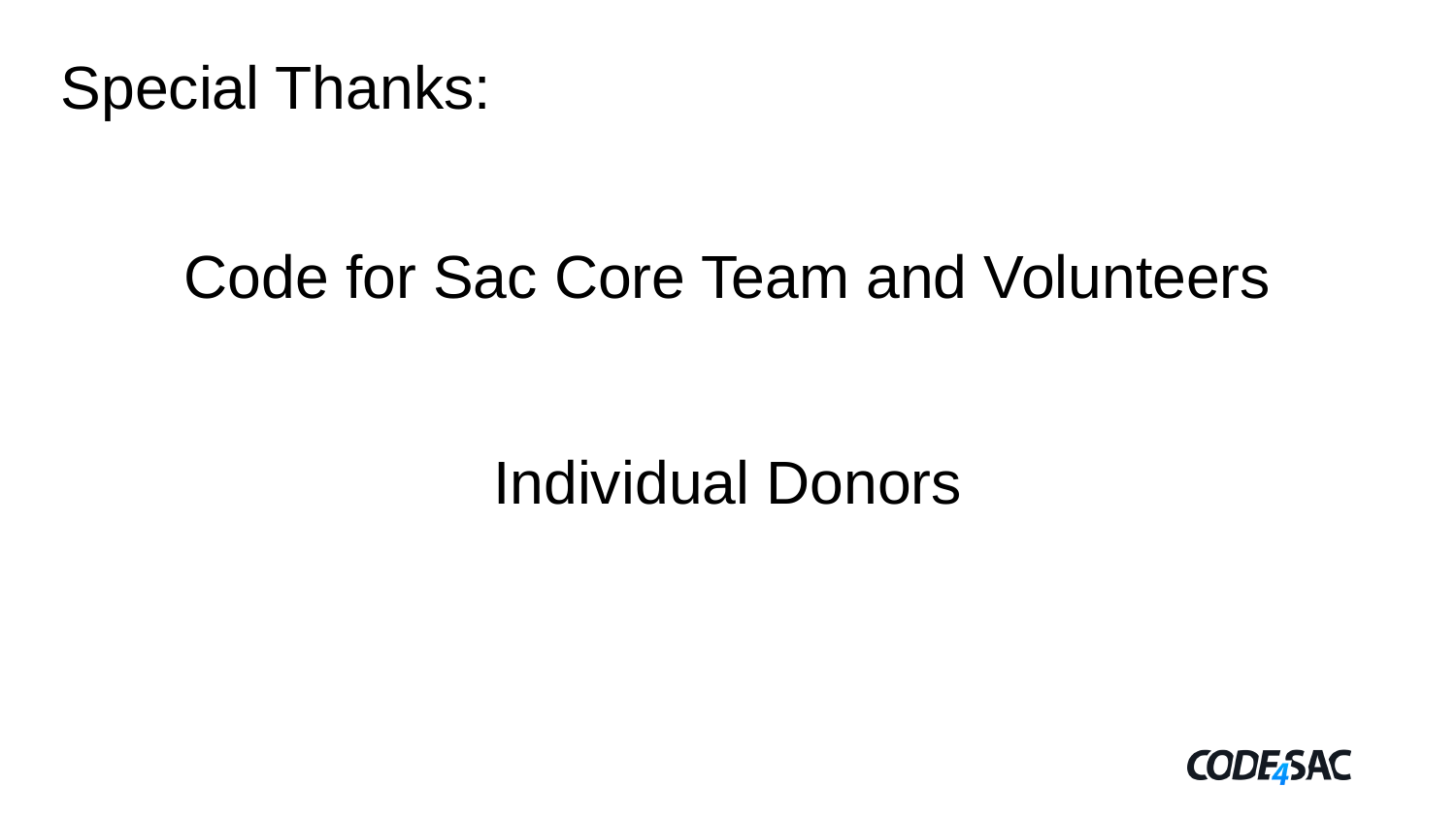

Special Thanks:
Code for Sac Core Team and Volunteers
Individual Donors